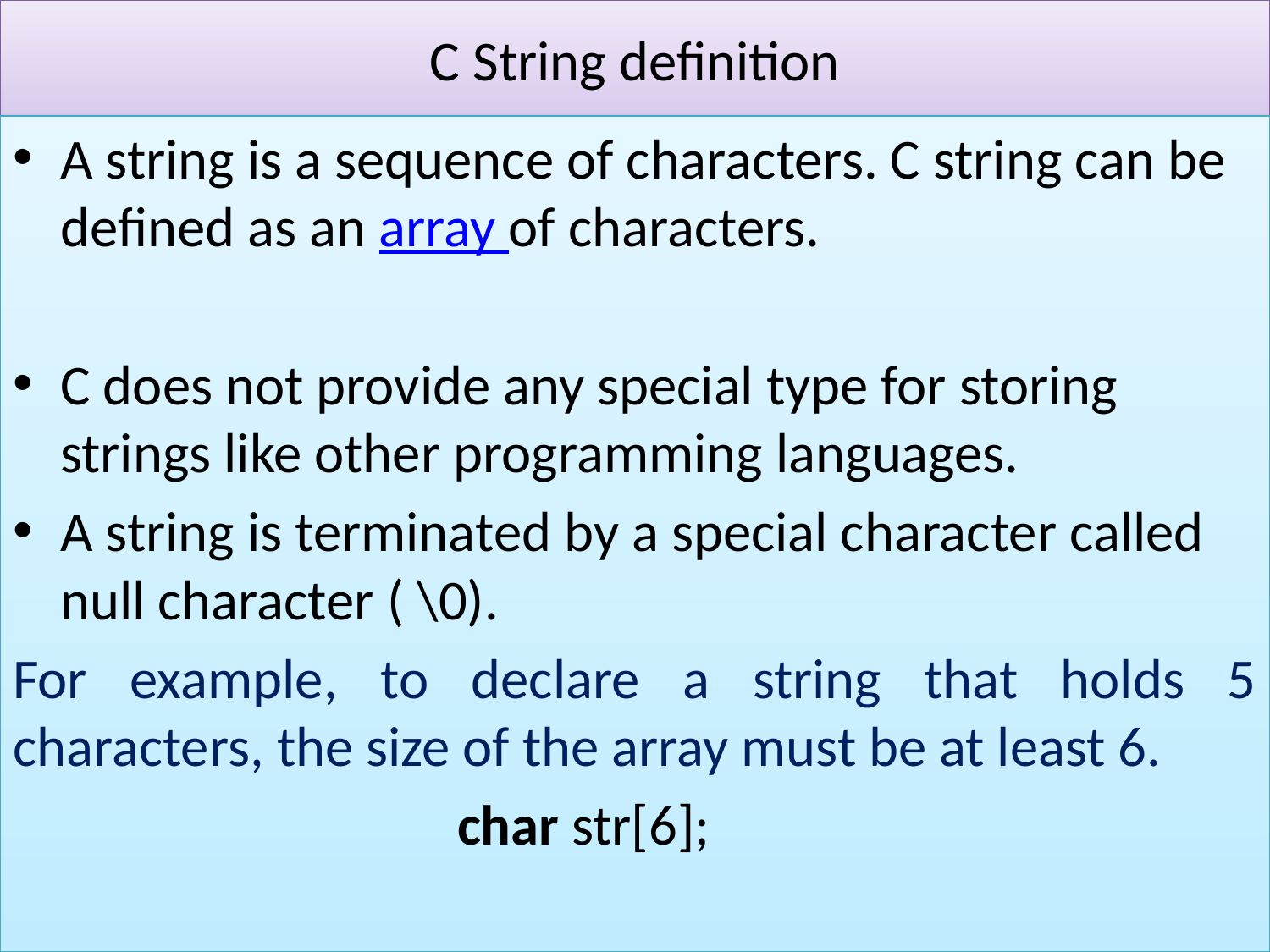

# C String definition
A string is a sequence of characters. C string can be defined as an array of characters.

C does not provide any special type for storing strings like other programming languages.
A string is terminated by a special character called null character ( \0).
For example, to declare a string that holds 5 characters, the size of the array must be at least 6.
                                   char str[6];